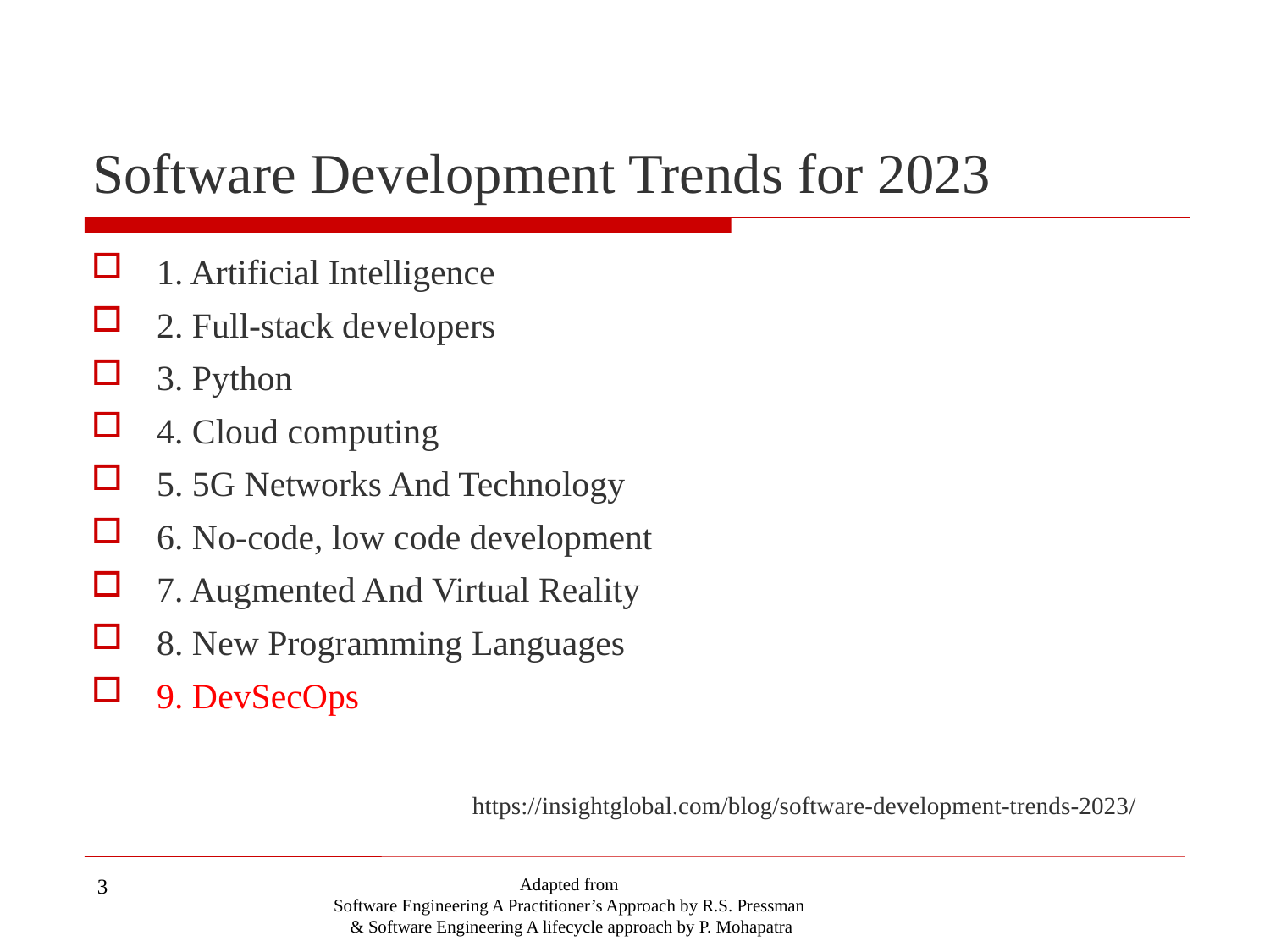

# Software Development Trends for 2023
1. Artificial Intelligence
2. Full-stack developers
3. Python
4. Cloud computing
5. 5G Networks And Technology
6. No-code, low code development
7. Augmented And Virtual Reality
8. New Programming Languages
9. DevSecOps

			https://insightglobal.com/blog/software-development-trends-2023/
3
Adapted from
Software Engineering A Practitioner’s Approach by R.S. Pressman
& Software Engineering A lifecycle approach by P. Mohapatra